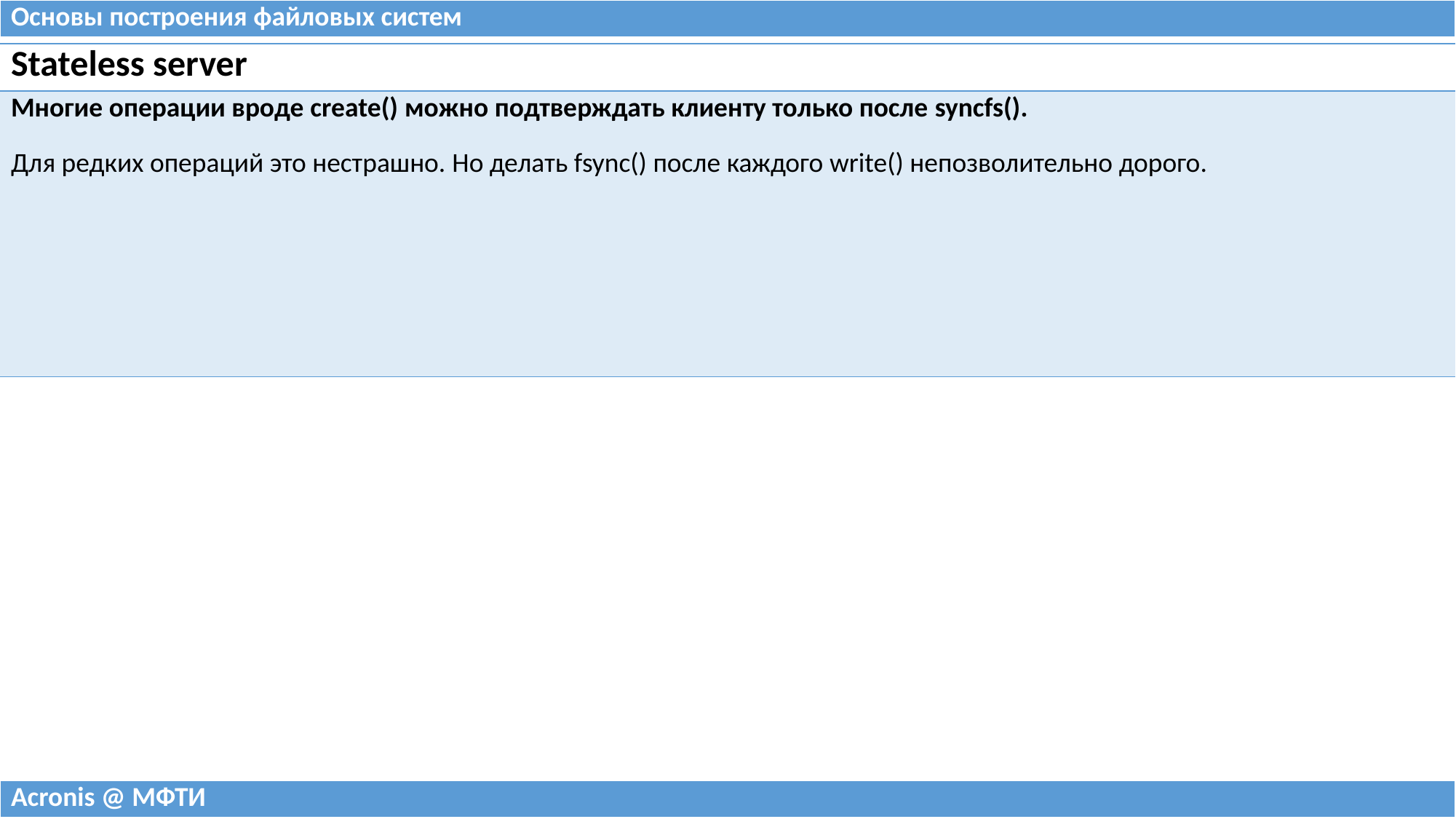

| Основы построения файловых систем |
| --- |
| Stateless server |
| --- |
| Многие операции вроде create() можно подтверждать клиенту только после syncfs(). Для редких операций это нестрашно. Но делать fsync() после каждого write() непозволительно дорого. |
| Acronis @ МФТИ |
| --- |